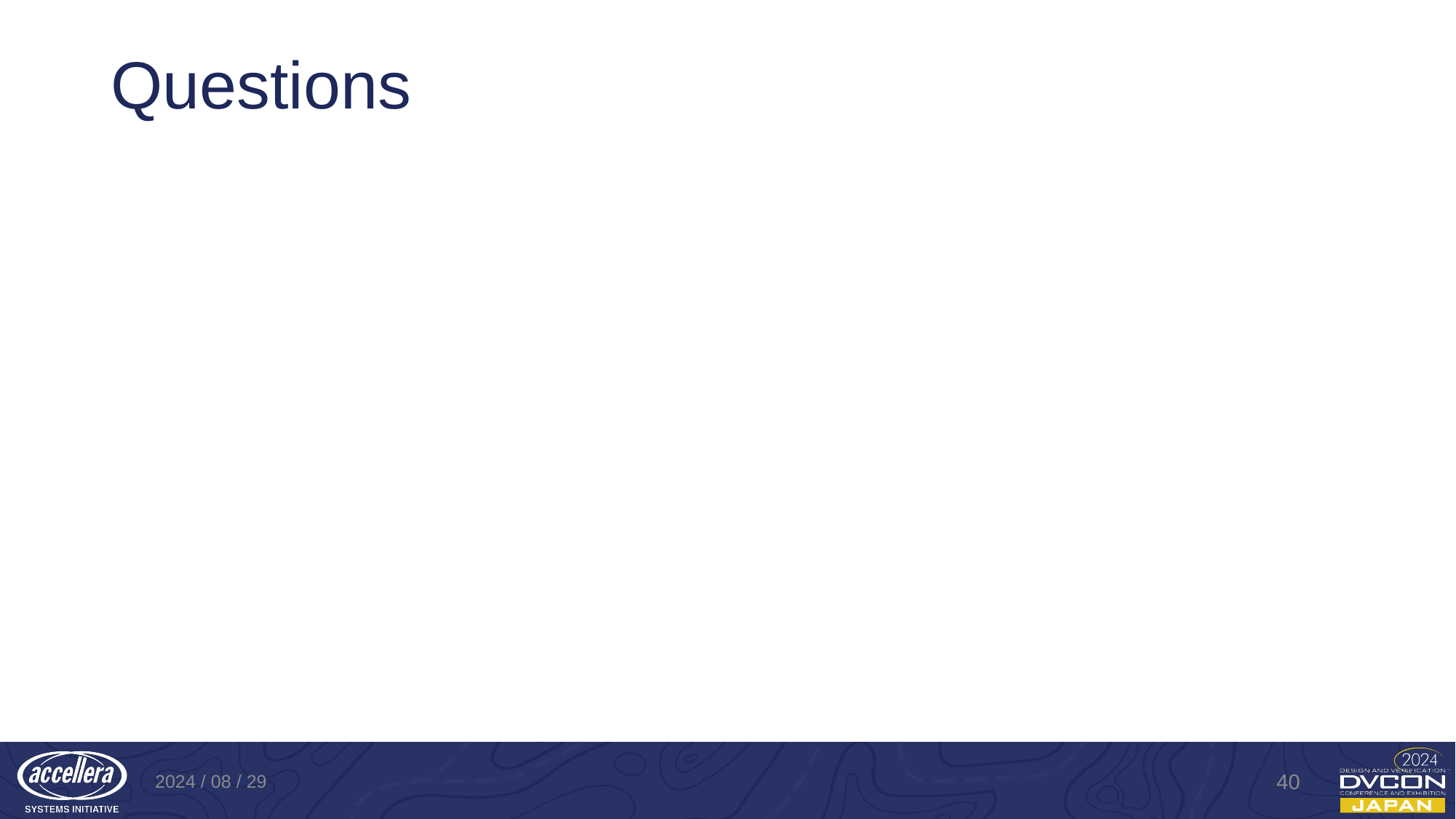

# Questions

2024 / 08 / 29
40